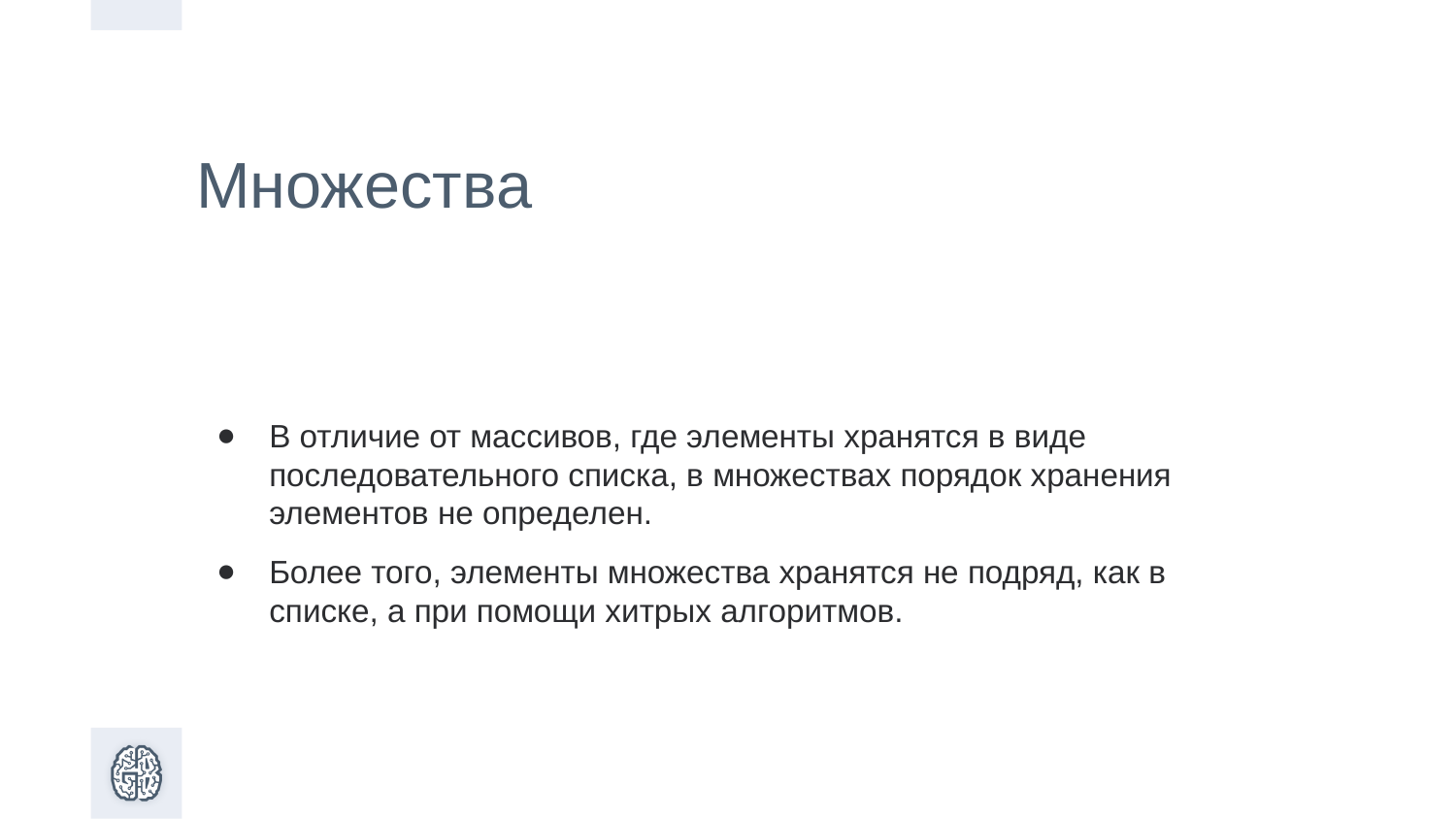

Множества
В отличие от массивов, где элементы хранятся в виде последовательного списка, в множествах порядок хранения элементов не определен.
Более того, элементы множества хранятся не подряд, как в списке, а при помощи хитрых алгоритмов.